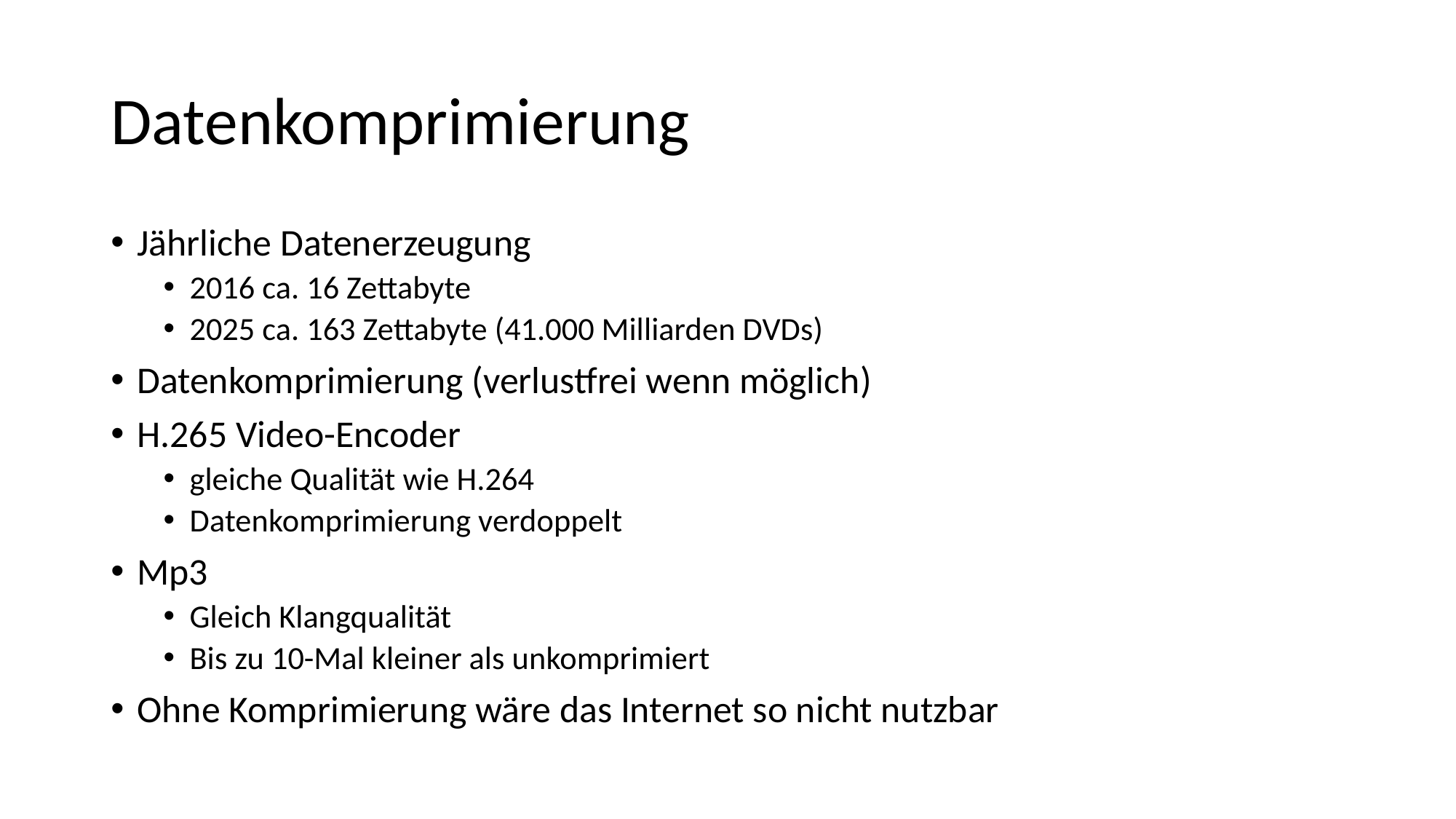

# Datenkomprimierung
Jährliche Datenerzeugung
2016 ca. 16 Zettabyte
2025 ca. 163 Zettabyte (41.000 Milliarden DVDs)
Datenkomprimierung (verlustfrei wenn möglich)
H.265 Video-Encoder
gleiche Qualität wie H.264
Datenkomprimierung verdoppelt
Mp3
Gleich Klangqualität
Bis zu 10-Mal kleiner als unkomprimiert
Ohne Komprimierung wäre das Internet so nicht nutzbar